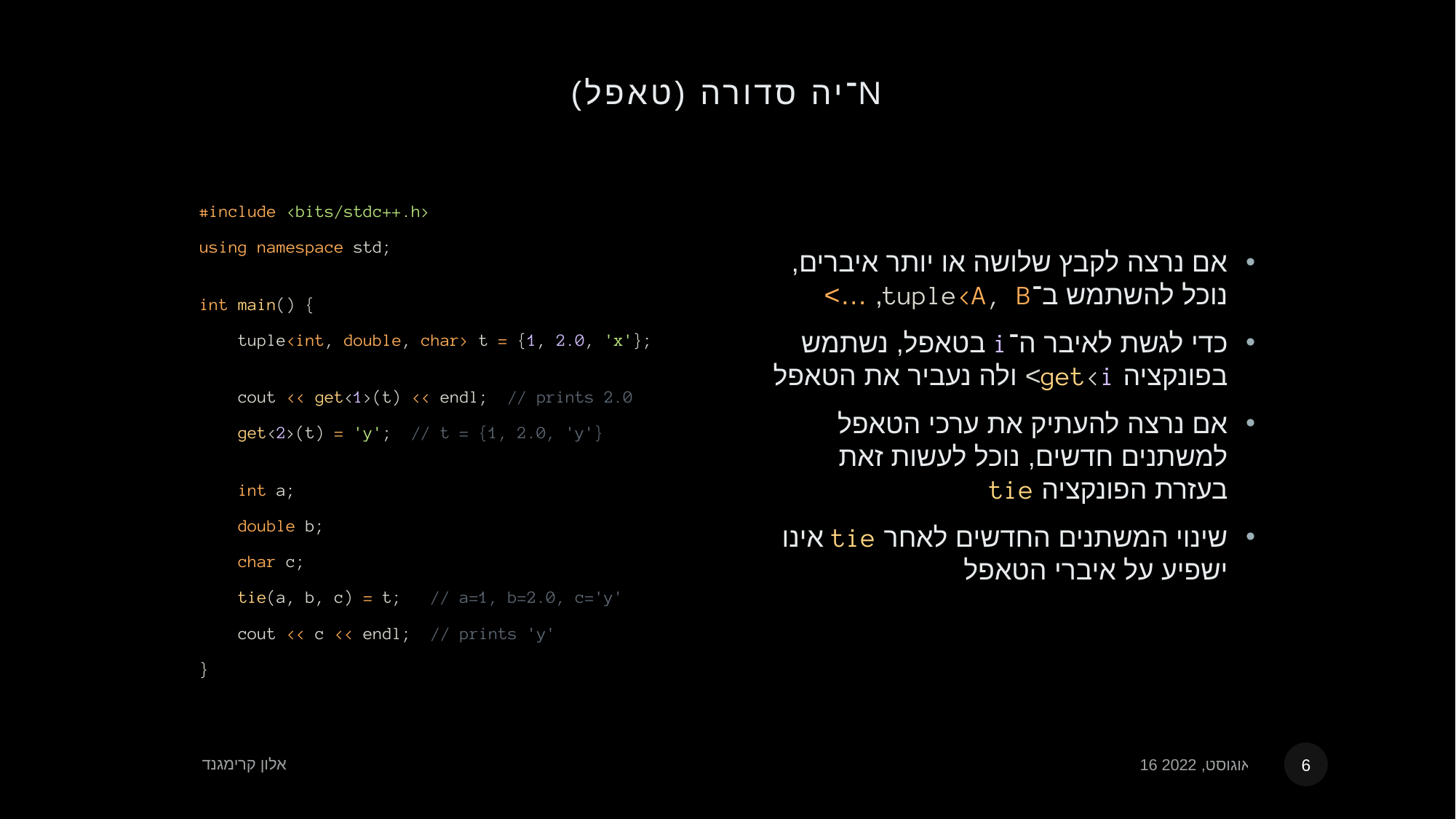

# N־יה סדורה (טאפל)
#include <bits/stdc++.h>
using namespace std;
int main() {
    tuple<int, double, char> t = {1, 2.0, 'x'};
    cout << get<1>(t) << endl;  // prints 2.0
    get<2>(t) = 'y';  // t = {1, 2.0, 'y'}
    int a;
    double b;
    char c;
    tie(a, b, c) = t;   // a=1, b=2.0, c='y'
    cout << c << endl;  // prints 'y'
}
אם נרצה לקבץ שלושה או יותר איברים, נוכל להשתמש ב־tuple<A, B, …>
כדי לגשת לאיבר ה־‏i בטאפל, נשתמש בפונקציה get<i> ולה נעביר את הטאפל
אם נרצה להעתיק את ערכי הטאפל למשתנים חדשים, נוכל לעשות זאת בעזרת הפונקציה tie
שינוי המשתנים החדשים לאחר tie אינו ישפיע על איברי הטאפל

6
אלון קרימגנד
16 אוגוסט, 2022